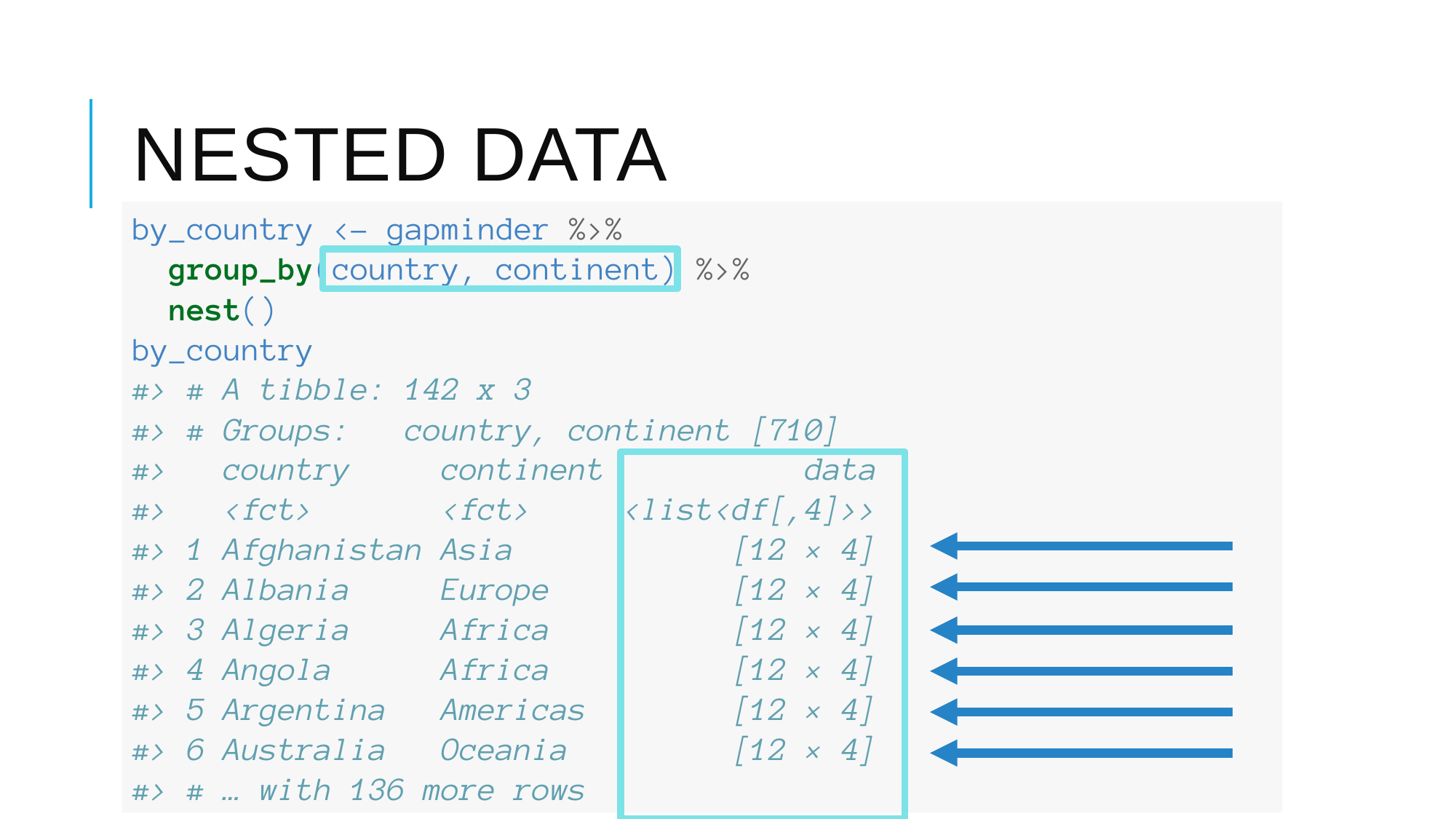

# Nested data
by_country <- gapminder %>%
  group_by(country, continent) %>%
  nest()
by_country
#> # A tibble: 142 x 3
#> # Groups:   country, continent [710]
#>   country     continent           data
#>   <fct>       <fct>     <list<df[,4]>>
#> 1 Afghanistan Asia            [12 × 4]
#> 2 Albania     Europe          [12 × 4]
#> 3 Algeria     Africa          [12 × 4]
#> 4 Angola      Africa          [12 × 4]
#> 5 Argentina   Americas        [12 × 4]
#> 6 Australia   Oceania         [12 × 4]
#> # … with 136 more rows